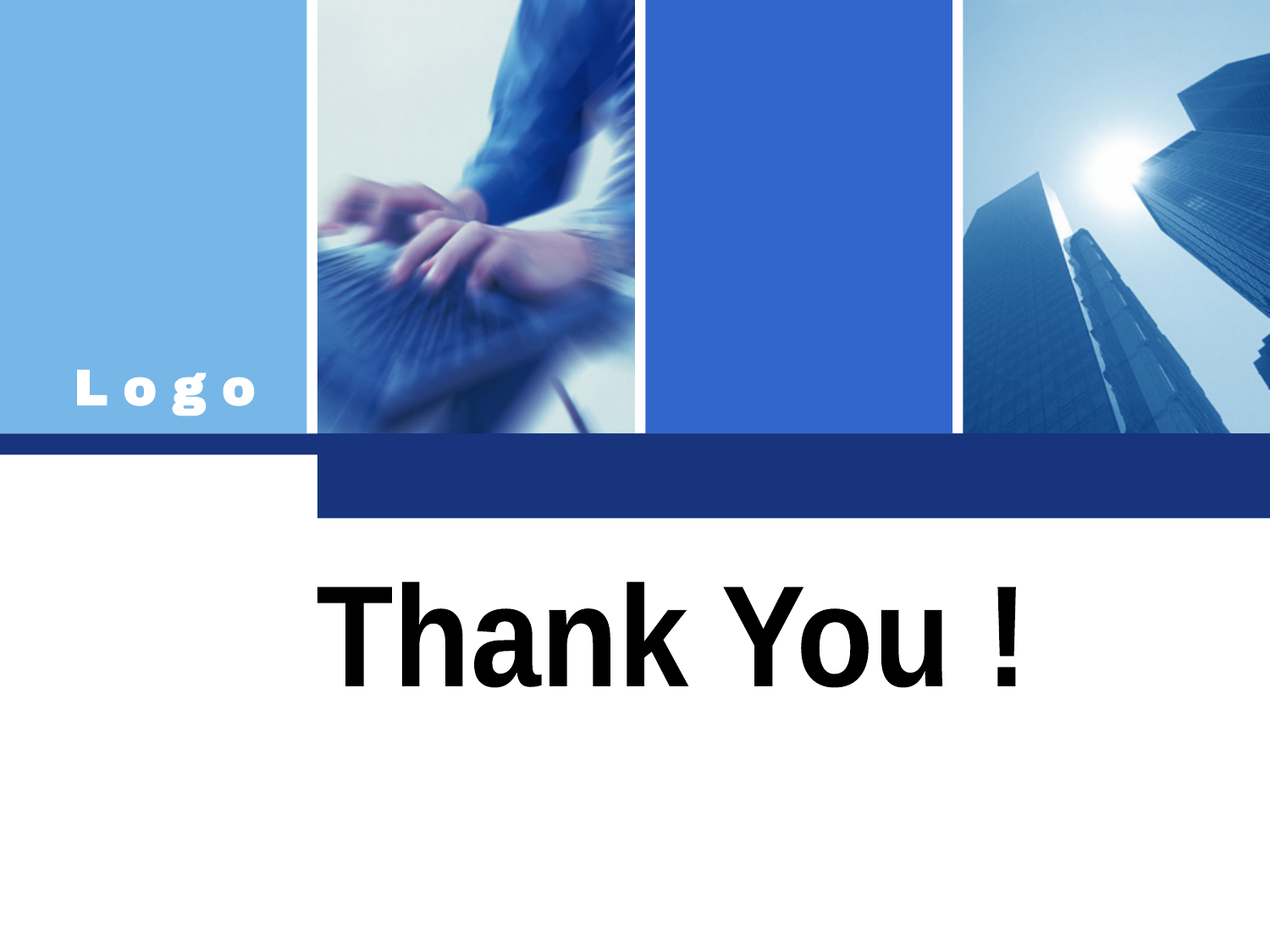

Thank You !
Click to edit company slogan .